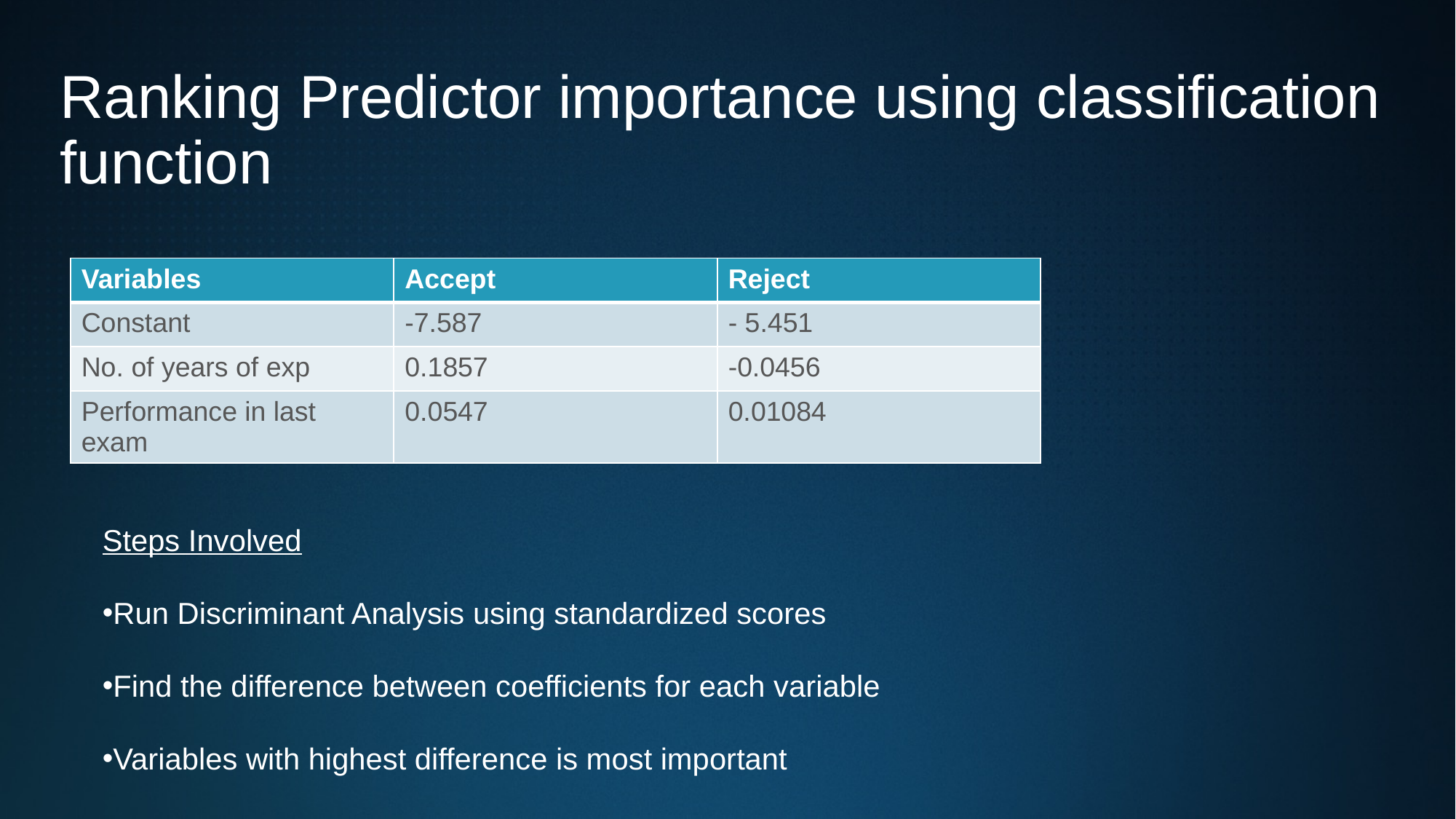

# Ranking Predictor importance using classification function
| Variables | Accept | Reject |
| --- | --- | --- |
| Constant | -7.587 | - 5.451 |
| No. of years of exp | 0.1857 | -0.0456 |
| Performance in last exam | 0.0547 | 0.01084 |
Steps Involved

Run Discriminant Analysis using standardized scores

Find the difference between coefficients for each variable

Variables with highest difference is most important